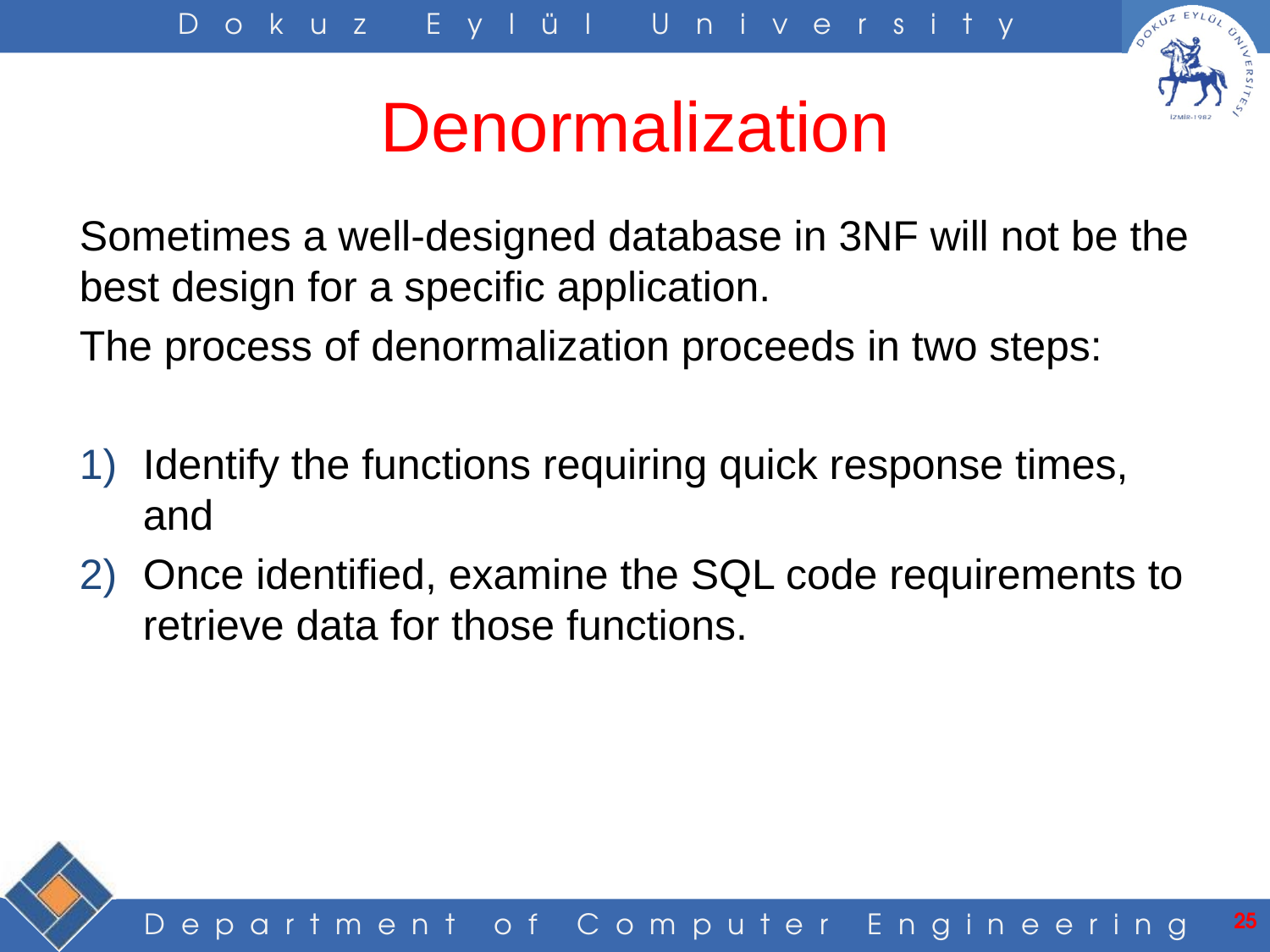

# Denormalization
Sometimes a well-designed database in 3NF will not be the best design for a specific application.
The process of denormalization proceeds in two steps:

Identify the functions requiring quick response times, and
Once identified, examine the SQL code requirements to retrieve data for those functions.

25